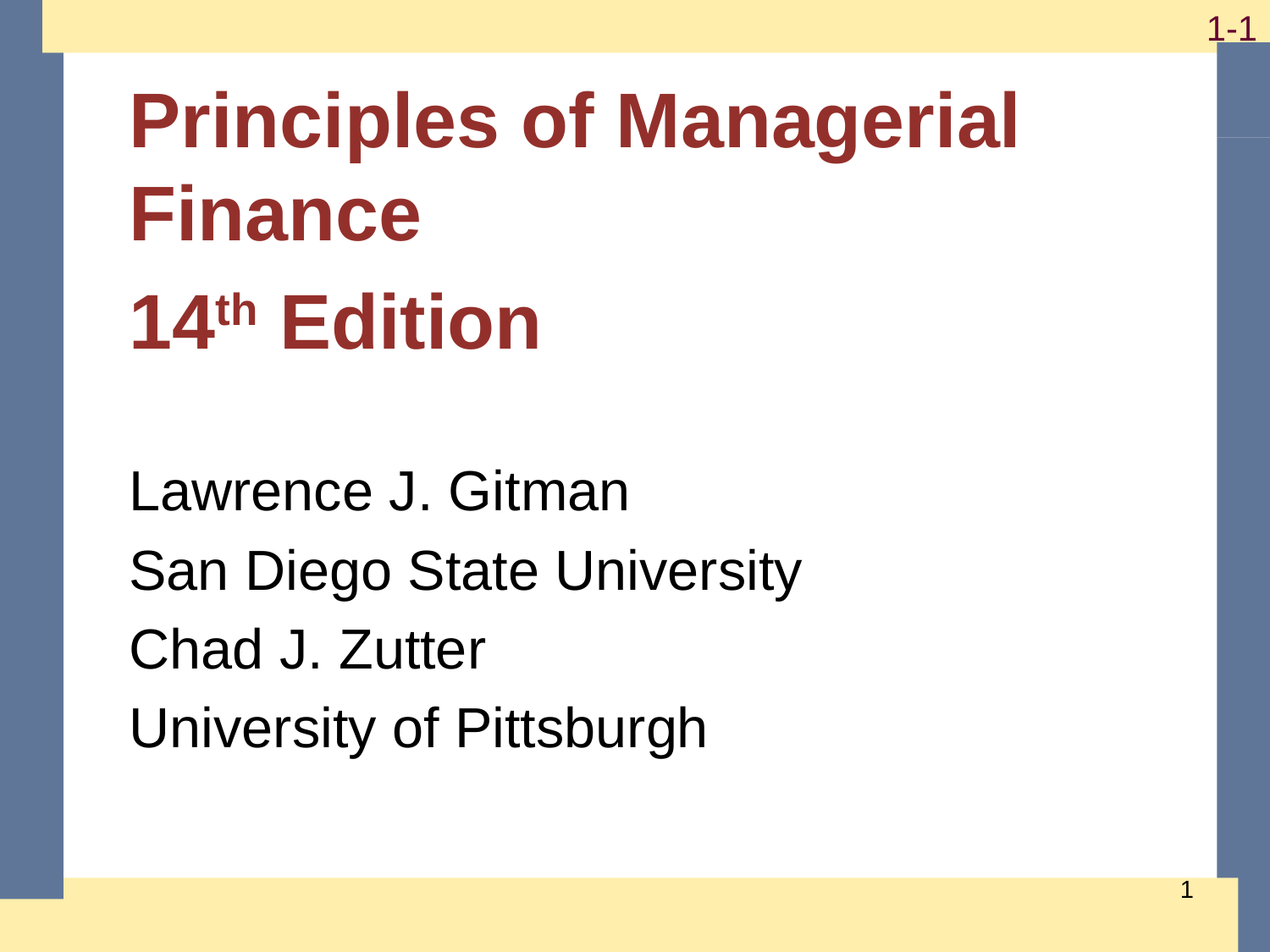

Principles of Managerial Finance
14th Edition

Lawrence J. Gitman
San Diego State University
Chad J. Zutter
University of Pittsburgh

1